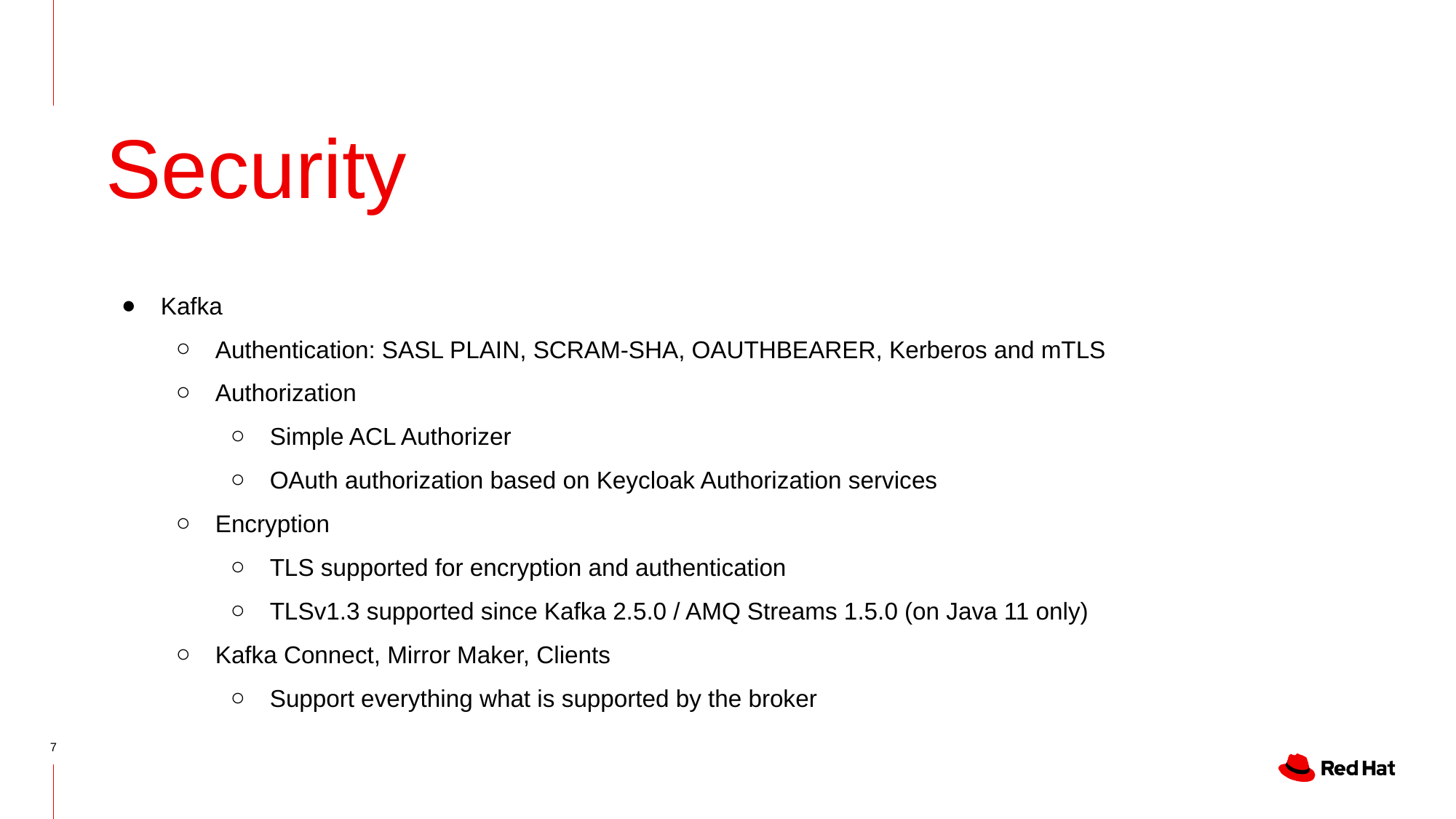

# Security
Kafka
Authentication: SASL PLAIN, SCRAM-SHA, OAUTHBEARER, Kerberos and mTLS
Authorization
Simple ACL Authorizer
OAuth authorization based on Keycloak Authorization services
Encryption
TLS supported for encryption and authentication
TLSv1.3 supported since Kafka 2.5.0 / AMQ Streams 1.5.0 (on Java 11 only)
Kafka Connect, Mirror Maker, Clients
Support everything what is supported by the broker
7